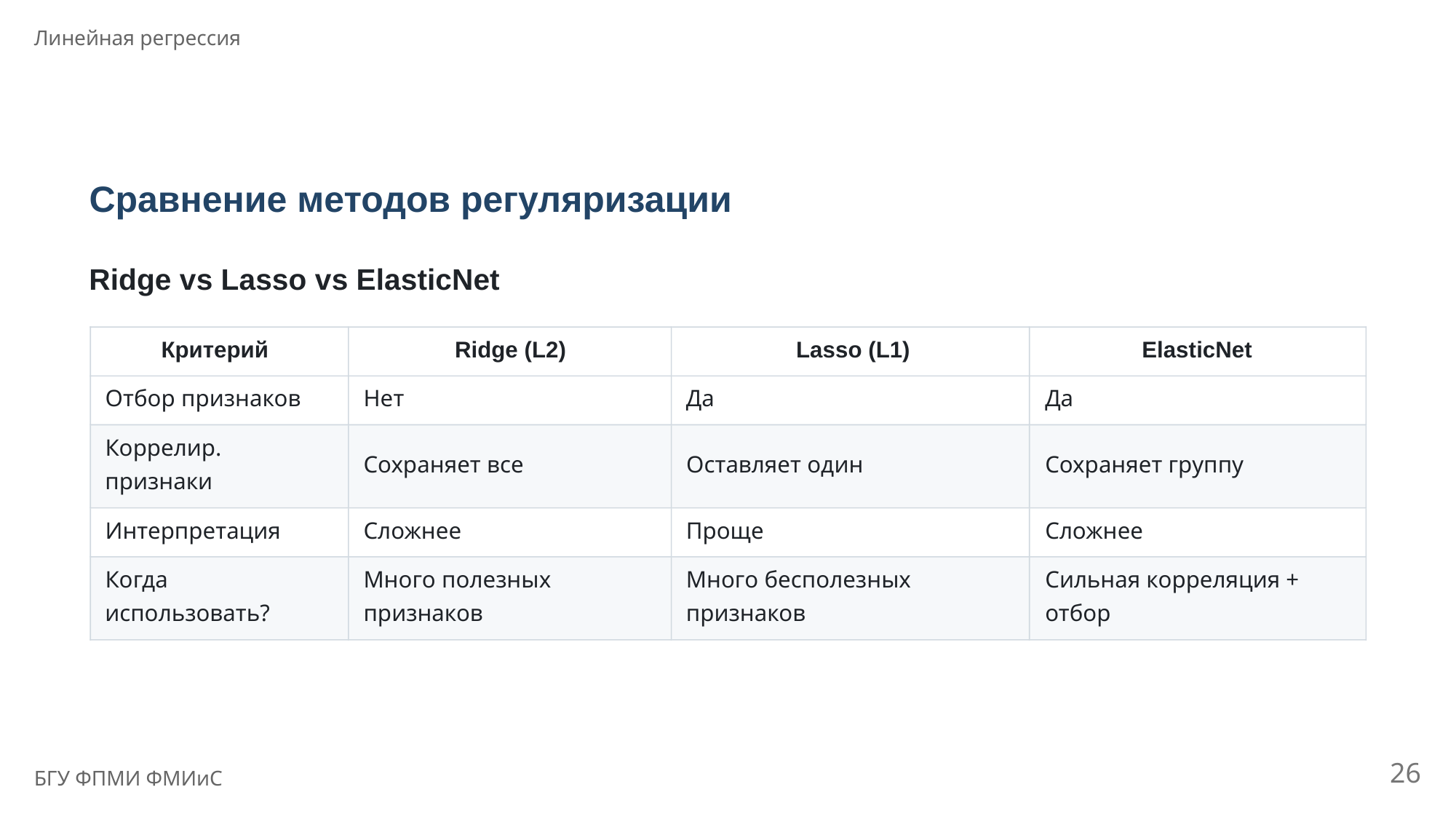

Линейная регрессия
Сравнение методов регуляризации
Ridge vs Lasso vs ElasticNet

Критерий
Ridge (L2)
Lasso (L1)
ElasticNet

Отбор признаков
Нет
Да
Да

Коррелир.
Сохраняет все
Оставляет один
Сохраняет группу
признаки

Интерпретация
Сложнее
Проще
Сложнее

Когда
Много полезных
Много бесполезных
Сильная корреляция +
использовать?
признаков
признаков
отбор

26
БГУ ФПМИ ФМИиС